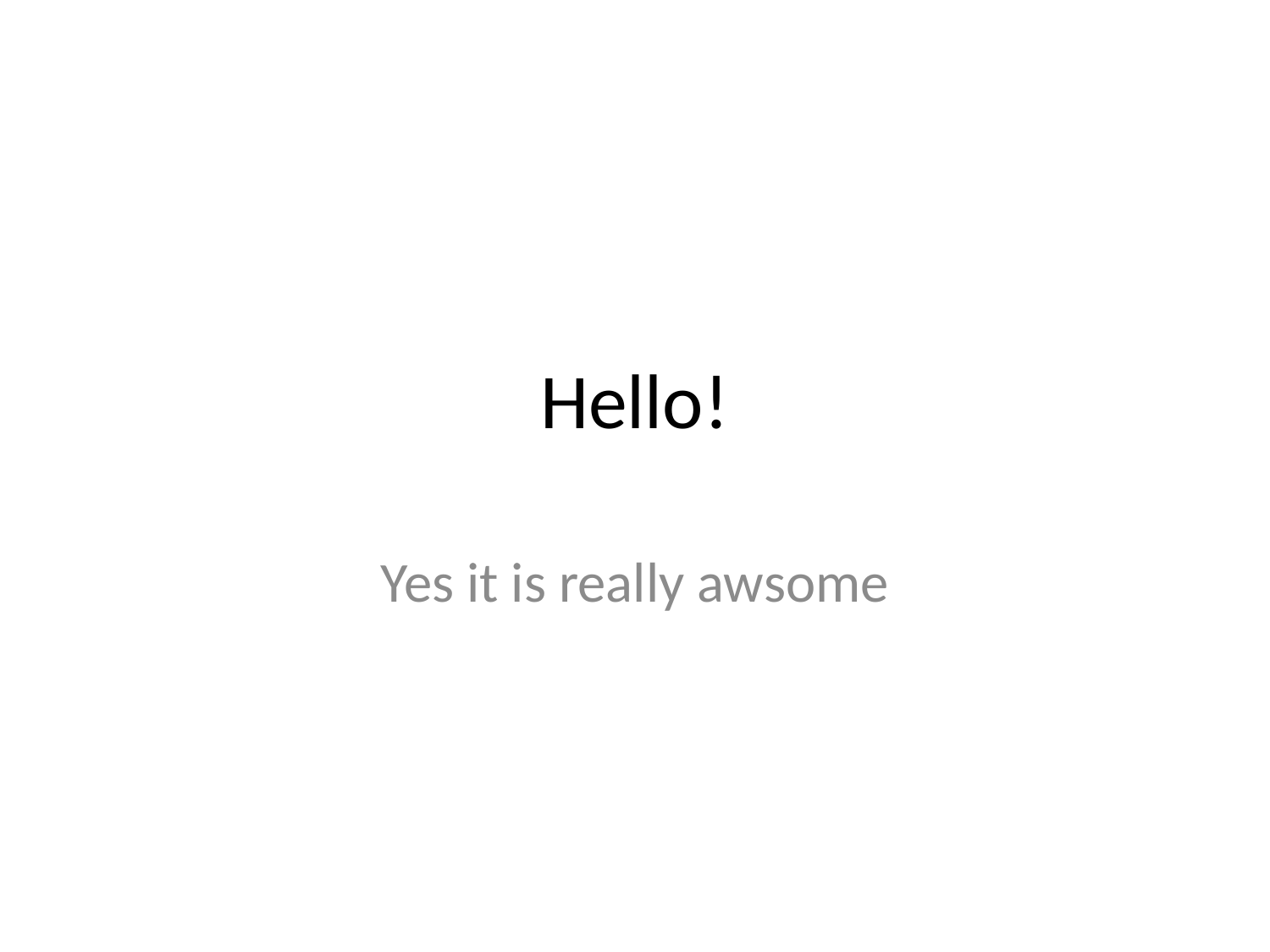

# Hello!
Yes it is really awsome